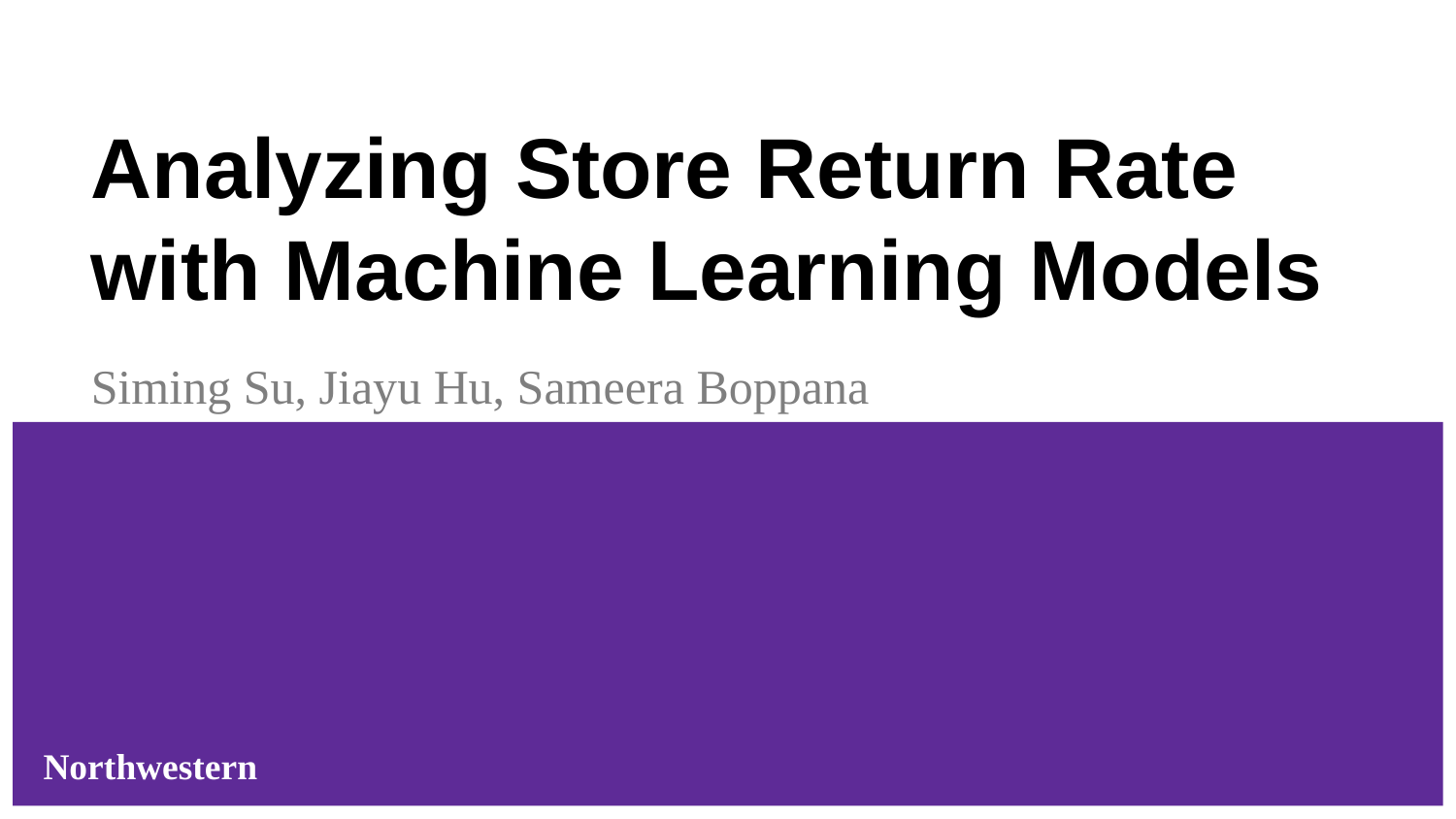

# Analyzing Store Return Rate with Machine Learning Models
Siming Su, Jiayu Hu, Sameera Boppana

Northwestern